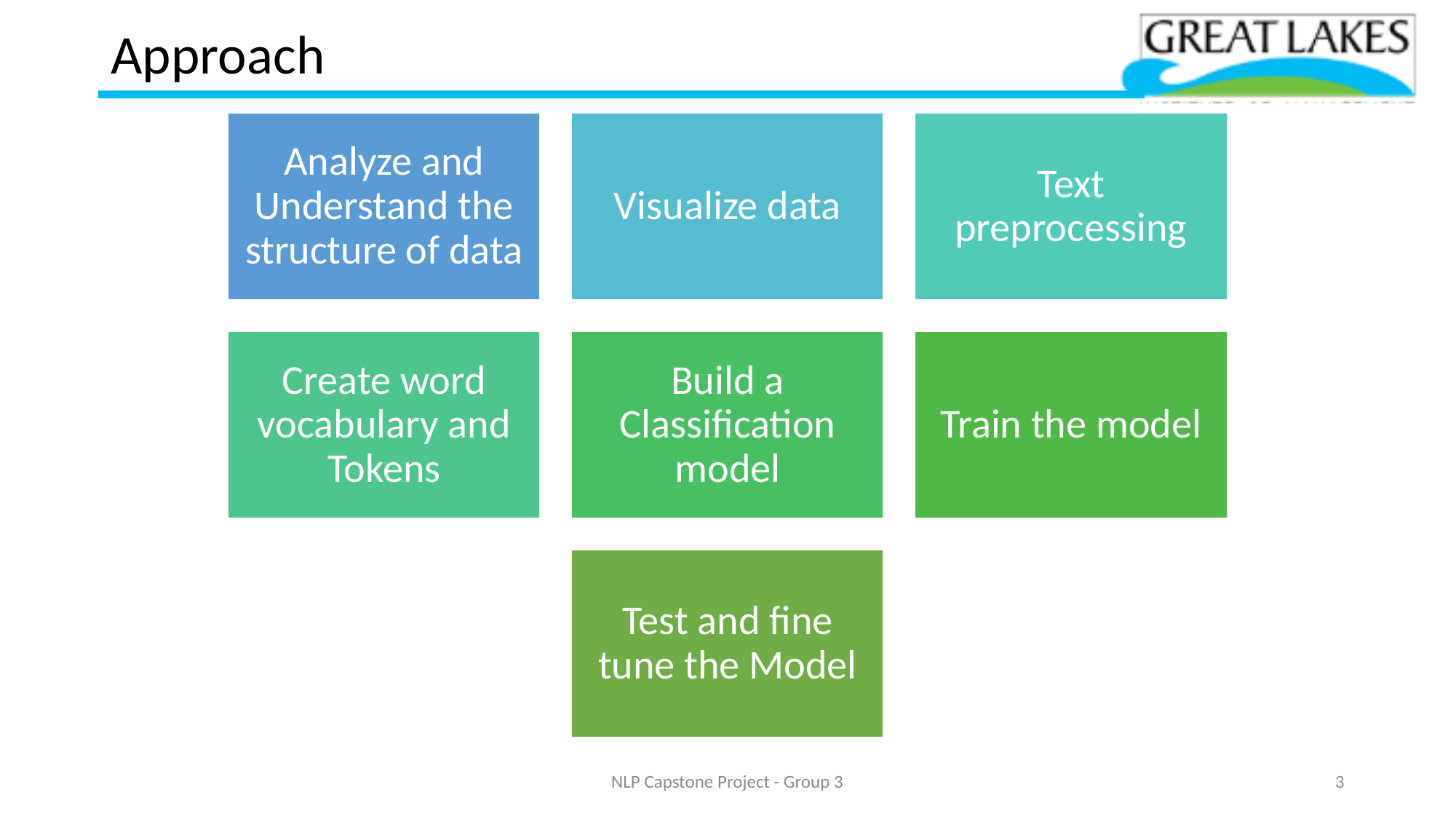

# Approach
Analyze and Understand the structure of data
Visualize data
Text preprocessing
Create word vocabulary and Tokens
Build a Classification model
Train the model
Test and fine tune the Model
NLP Capstone Project - Group 3
3